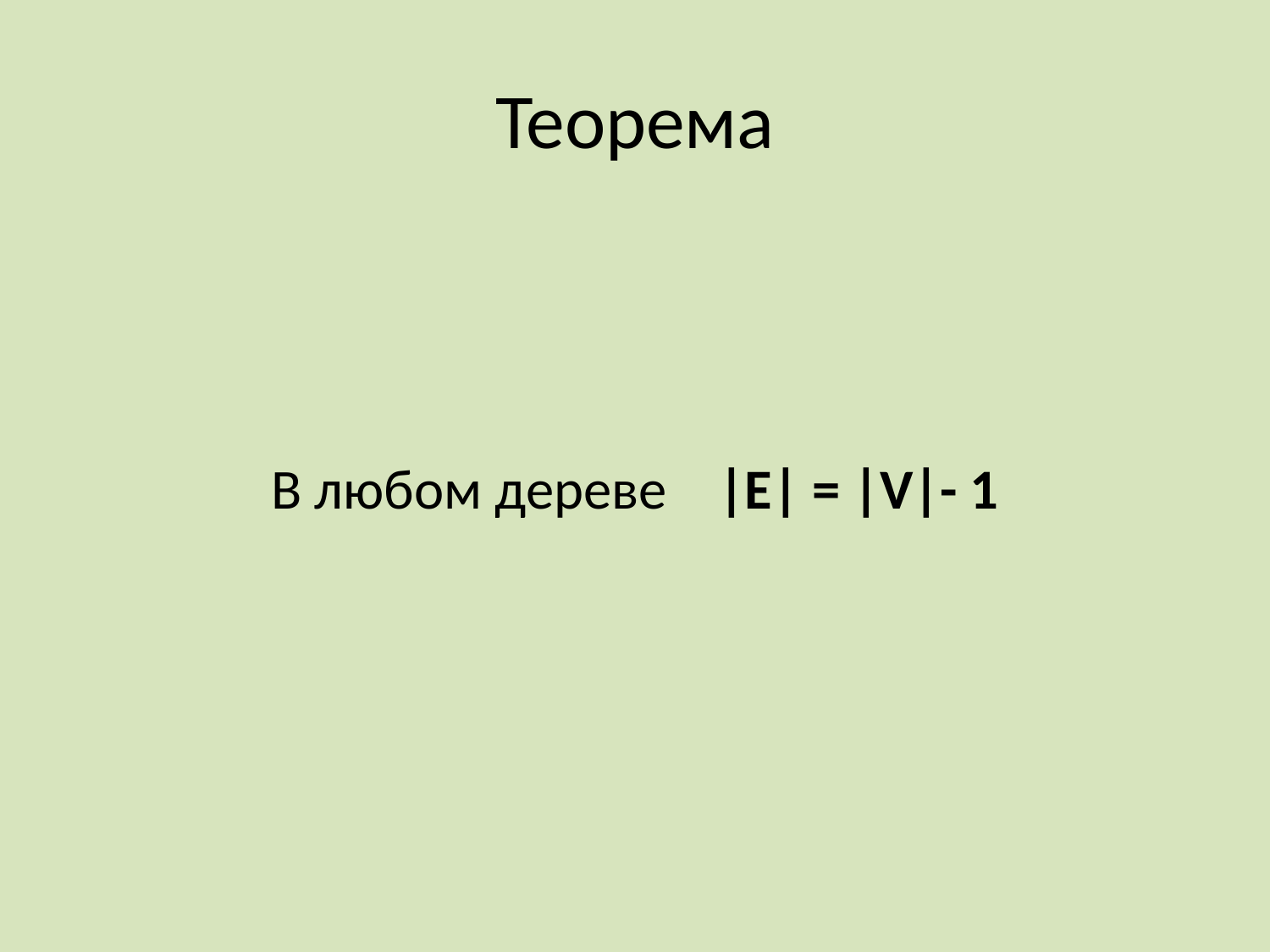

# Теорема
В любом дереве    |E| = |V|- 1